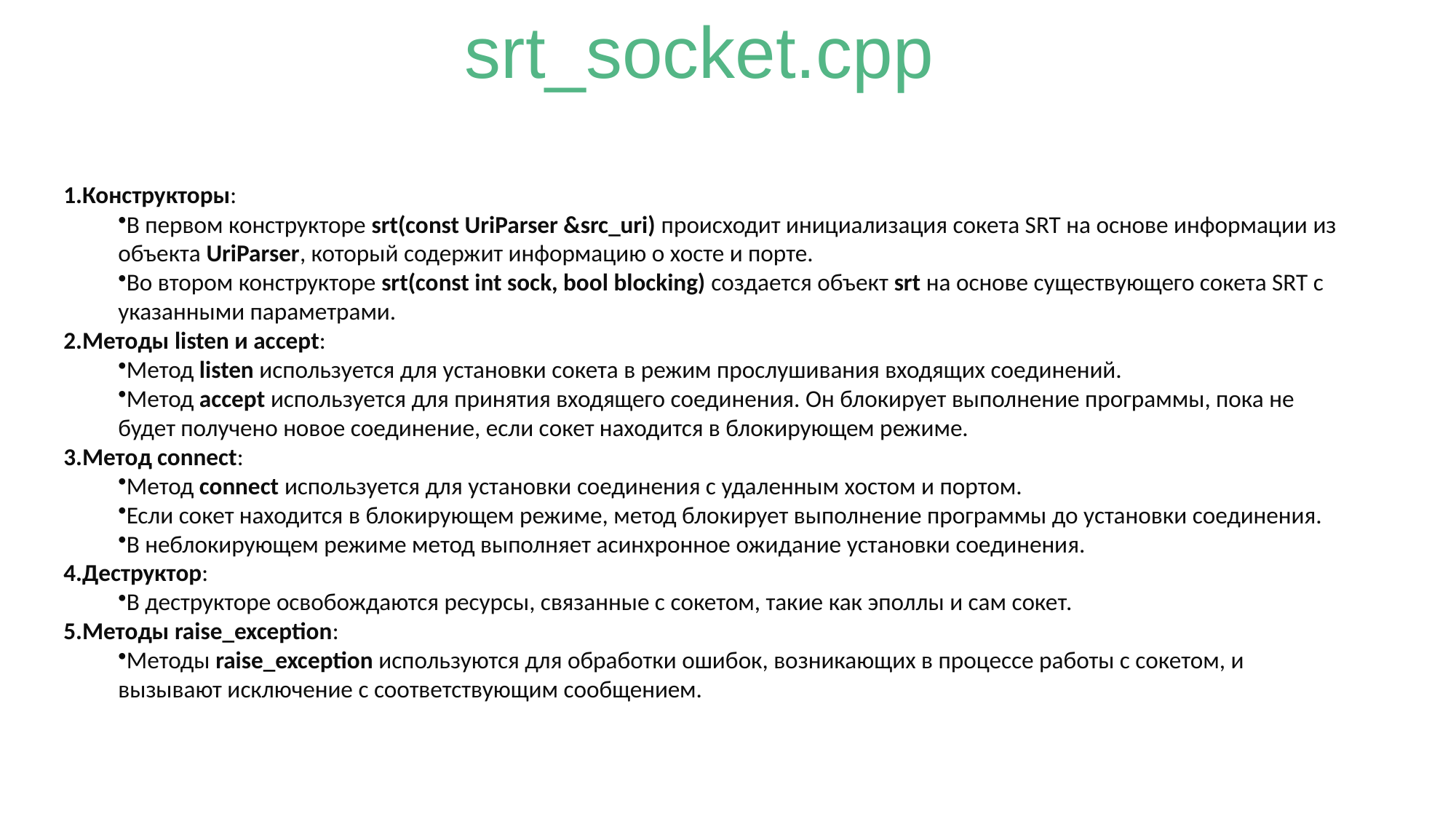

srt_socket.cpp

Конструкторы:
В первом конструкторе srt(const UriParser &src_uri) происходит инициализация сокета SRT на основе информации из объекта UriParser, который содержит информацию о хосте и порте.
Во втором конструкторе srt(const int sock, bool blocking) создается объект srt на основе существующего сокета SRT с указанными параметрами.
Методы listen и accept:
Метод listen используется для установки сокета в режим прослушивания входящих соединений.
Метод accept используется для принятия входящего соединения. Он блокирует выполнение программы, пока не будет получено новое соединение, если сокет находится в блокирующем режиме.
Метод connect:
Метод connect используется для установки соединения с удаленным хостом и портом.
Если сокет находится в блокирующем режиме, метод блокирует выполнение программы до установки соединения.
В неблокирующем режиме метод выполняет асинхронное ожидание установки соединения.
Деструктор:
В деструкторе освобождаются ресурсы, связанные с сокетом, такие как эполлы и сам сокет.
Методы raise_exception:
Методы raise_exception используются для обработки ошибок, возникающих в процессе работы с сокетом, и вызывают исключение с соответствующим сообщением.